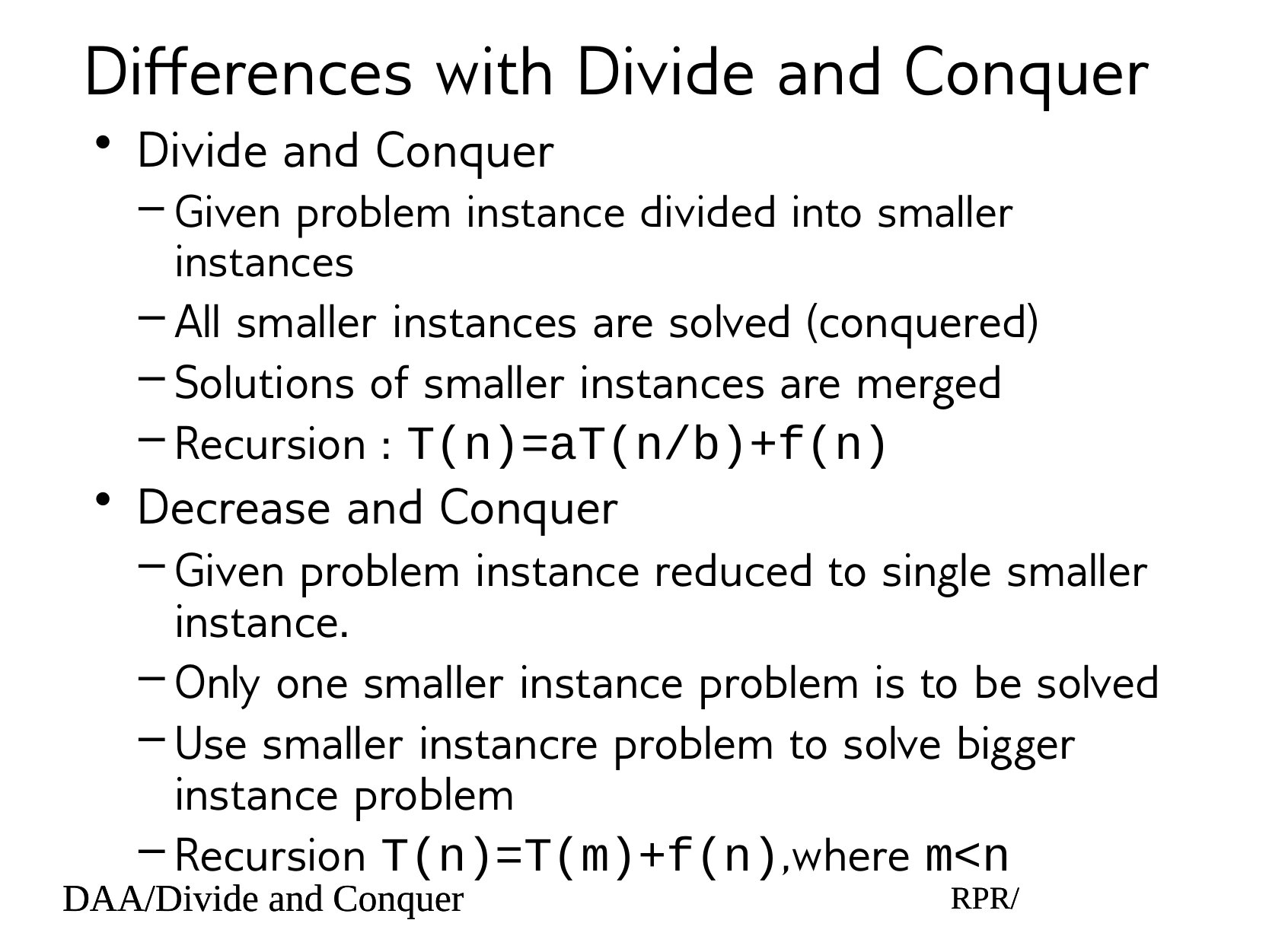

# Differences with Divide and Conquer
Divide and Conquer
Given problem instance divided into smaller instances
All smaller instances are solved (conquered)
Solutions of smaller instances are merged
Recursion : T(n)=aT(n/b)+f(n)
Decrease and Conquer
Given problem instance reduced to single smaller instance.
Only one smaller instance problem is to be solved
Use smaller instancre problem to solve bigger instance problem
Recursion T(n)=T(m)+f(n),where m<n
DAA/Divide and Conquer
RPR/
9